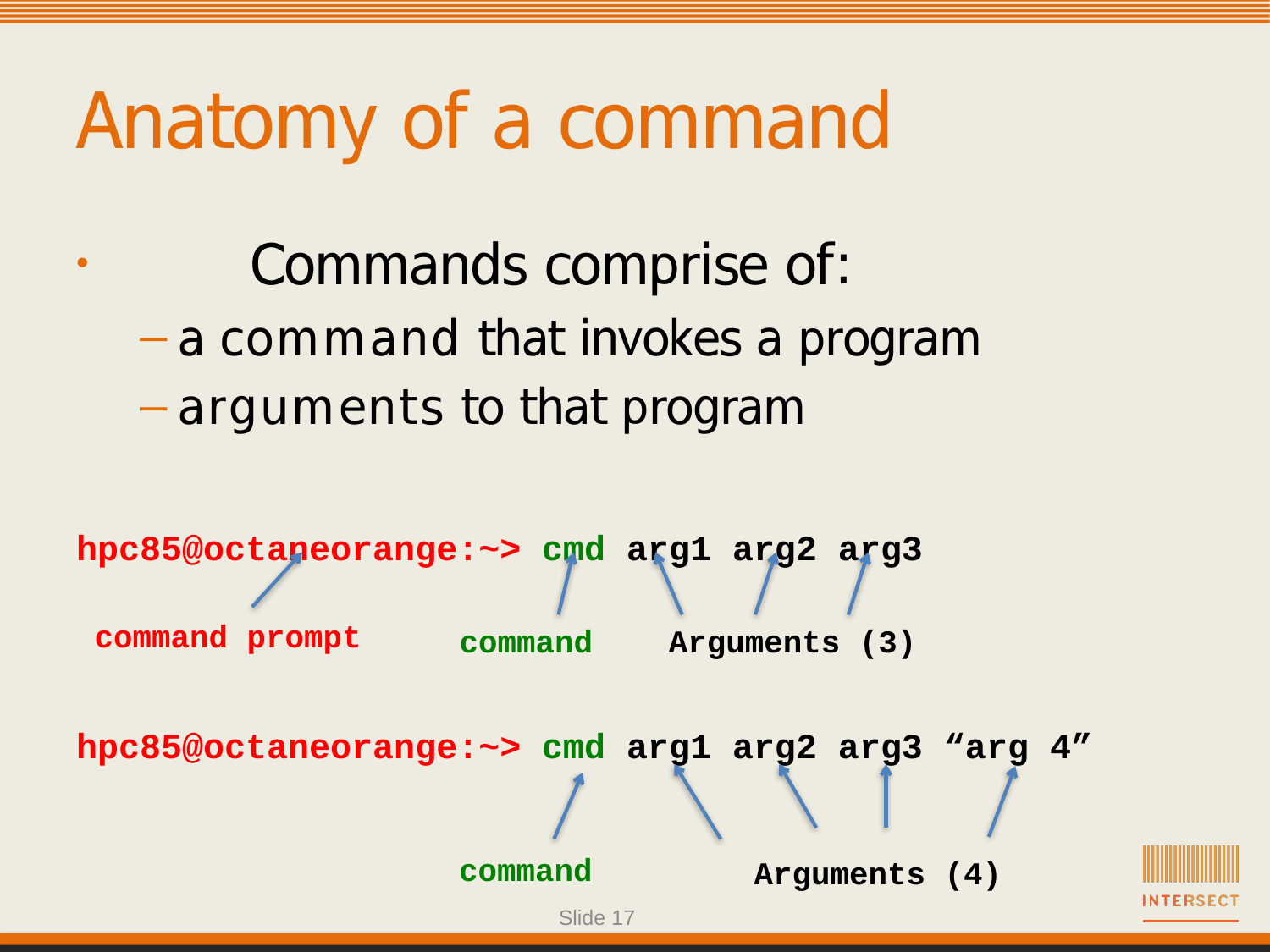

# Anatomy of a command
	Commands comprise of:
a command that invokes a program
arguments to that program

hpc85@octaneorange:~> cmd arg1 arg2 arg3

hpc85@octaneorange:~> cmd arg1 arg2 arg3 “arg 4”
command prompt
command
Arguments (3)
command
Arguments (4)

Slide 17